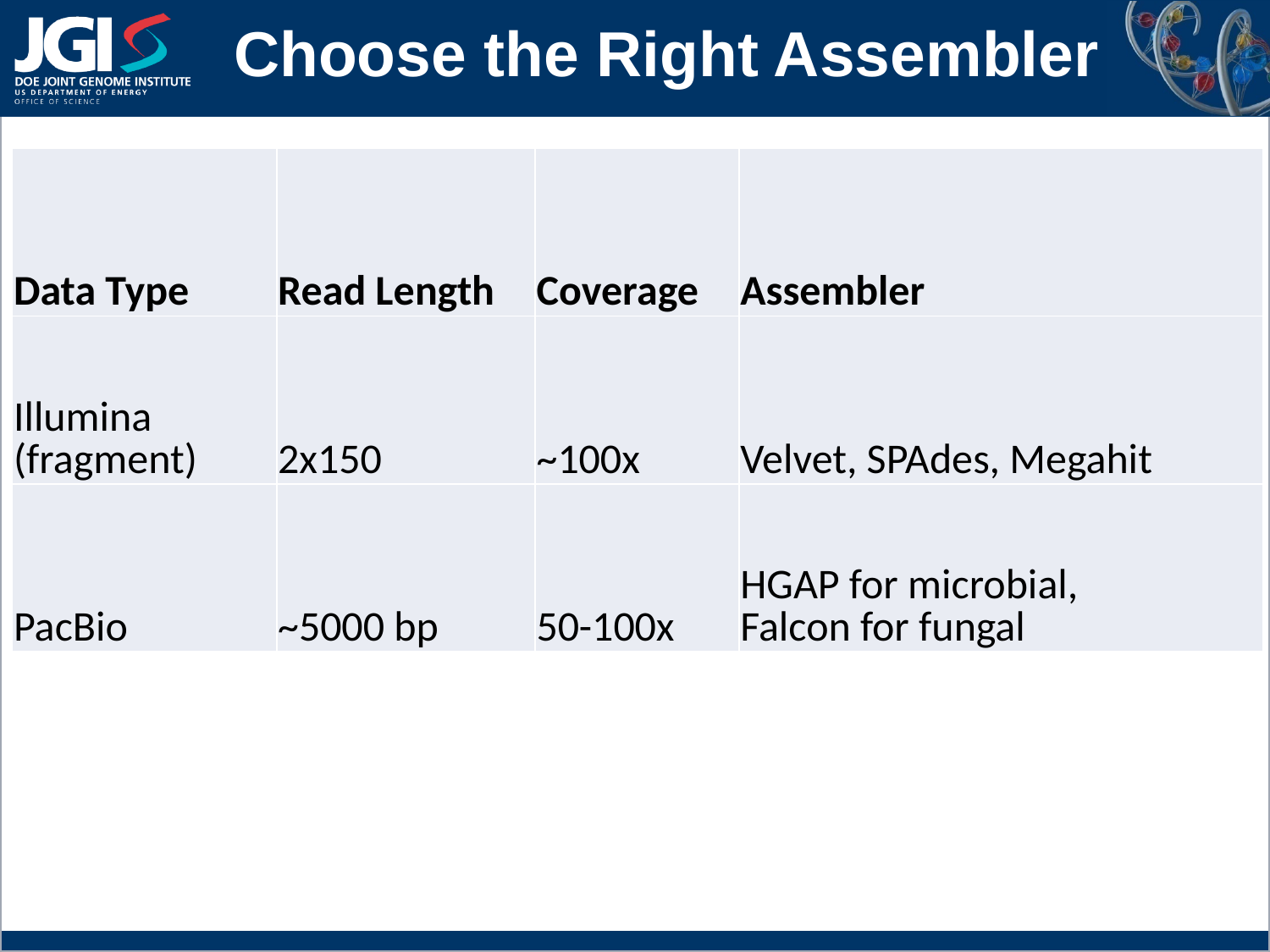

# Choose the Right Assembler
| Data Type | Read Length | Coverage | Assembler |
| --- | --- | --- | --- |
| Illumina (fragment) | 2x150 | ~100x | Velvet, SPAdes, Megahit |
| PacBio | ~5000 bp | 50-100x | HGAP for microbial, Falcon for fungal |